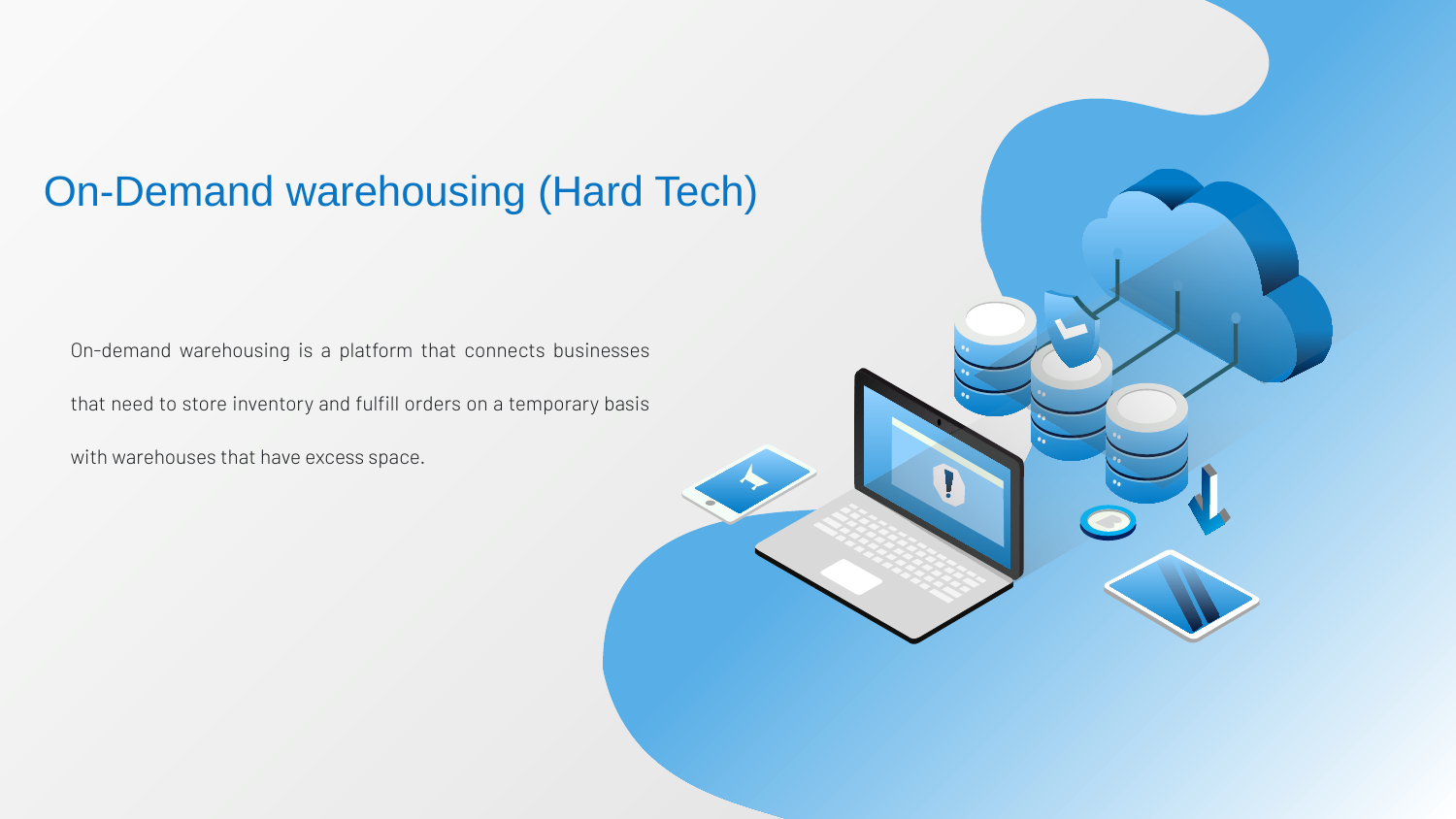

On-Demand warehousing (Hard Tech)

On-demand warehousing is a platform that connects businesses that need to store inventory and fulfill orders on a temporary basis with warehouses that have excess space.